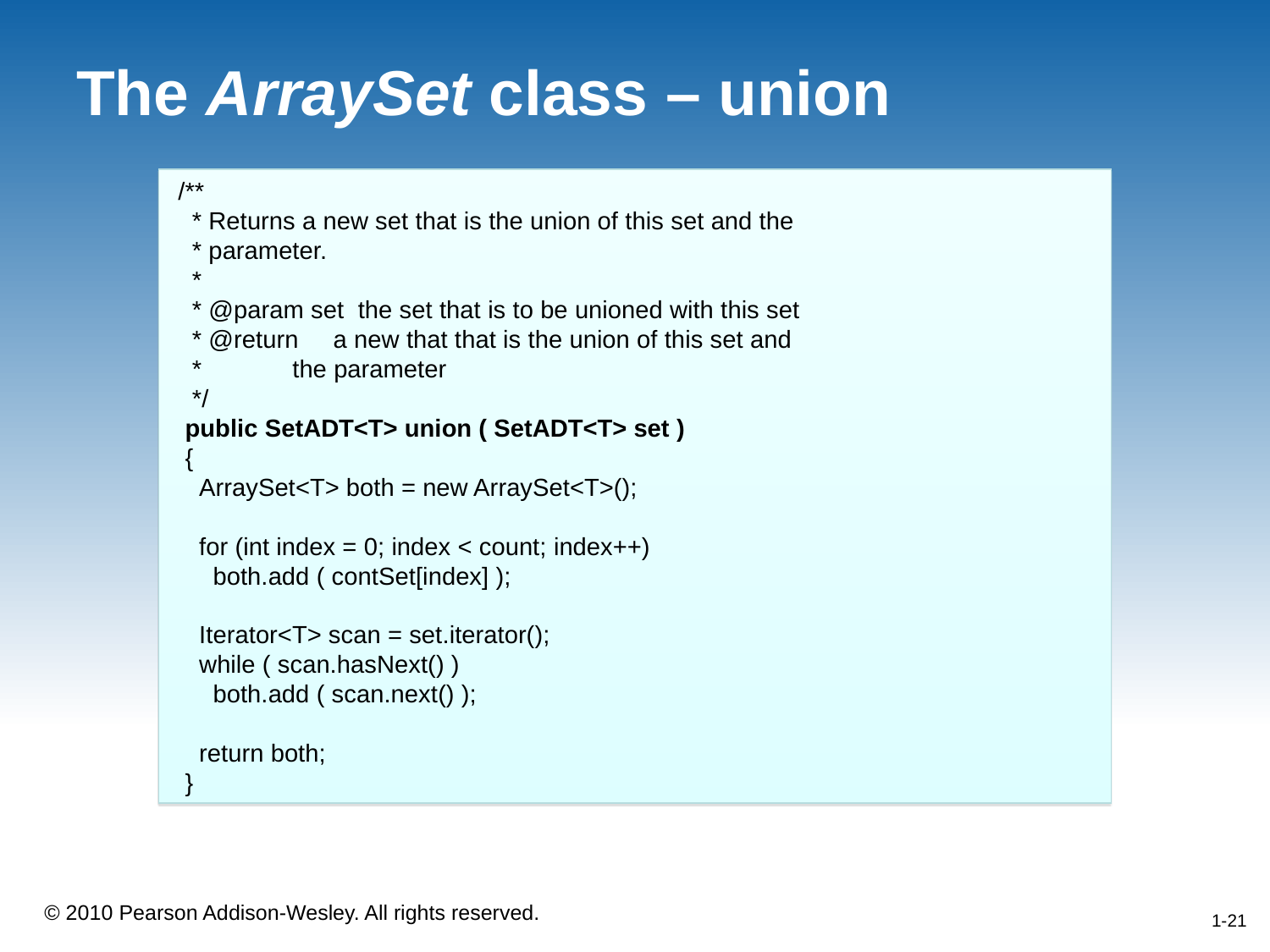

# The ArraySet class – union
 /**
   * Returns a new set that is the union of this set and the
   * parameter.
   *
   * @param set  the set that is to be unioned with this set
   * @return     a new that that is the union of this set and
   *             the parameter
   */
  public SetADT<T> union ( SetADT<T> set )
  {
    ArraySet<T> both = new ArraySet<T>();

    for (int index = 0; index < count; index++)
      both.add ( contSet[index] );

    Iterator<T> scan = set.iterator();
    while ( scan.hasNext() )
      both.add ( scan.next() );

    return both;
  }
1-21